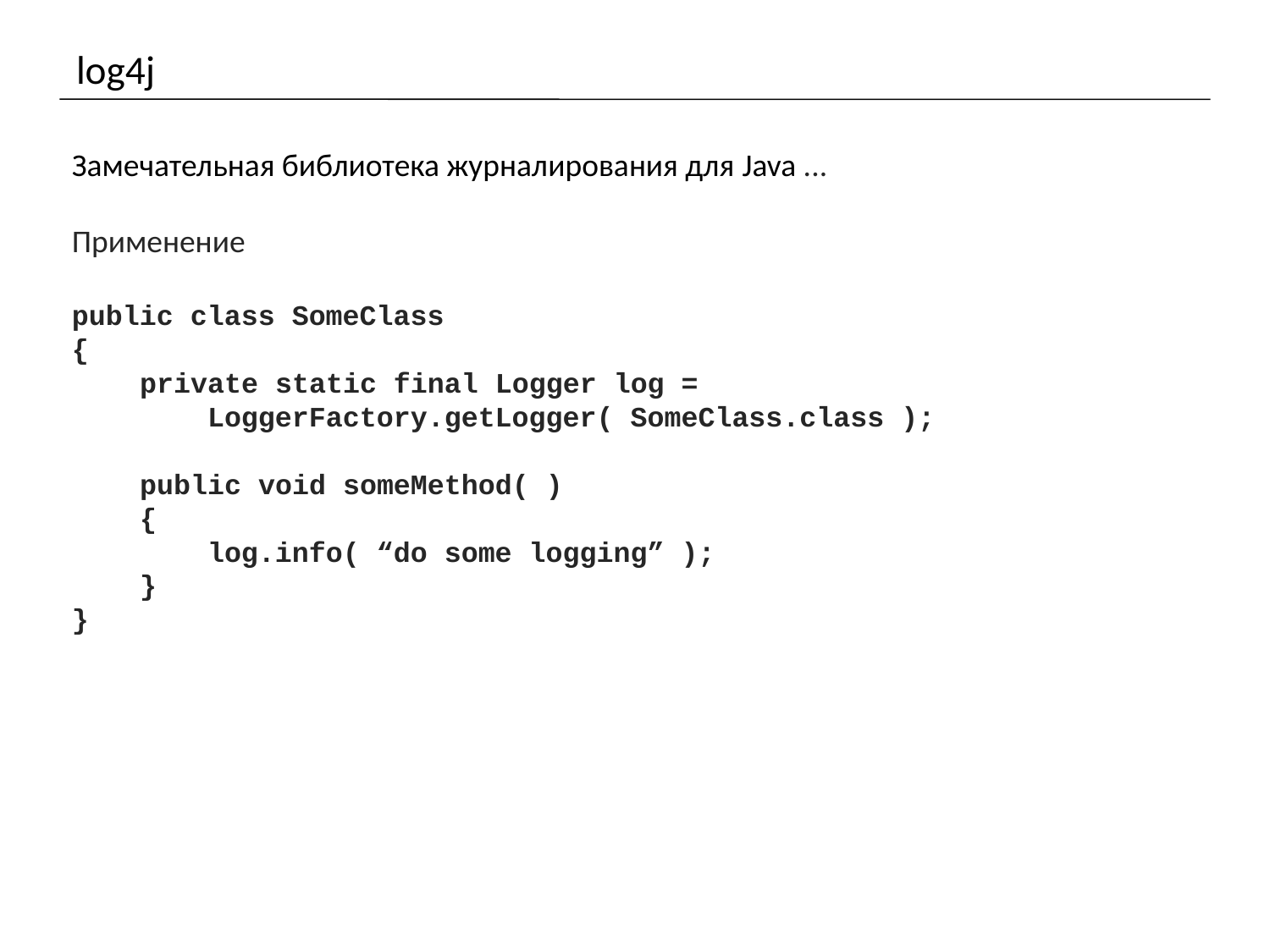

# log4j
Замечательная библиотека журналирования для Java ...

Применение

public class SomeClass
{
    private static final Logger log =
        LoggerFactory.getLogger( SomeClass.class );

    public void someMethod( )
    {
        log.info( “do some logging” );
    }
}